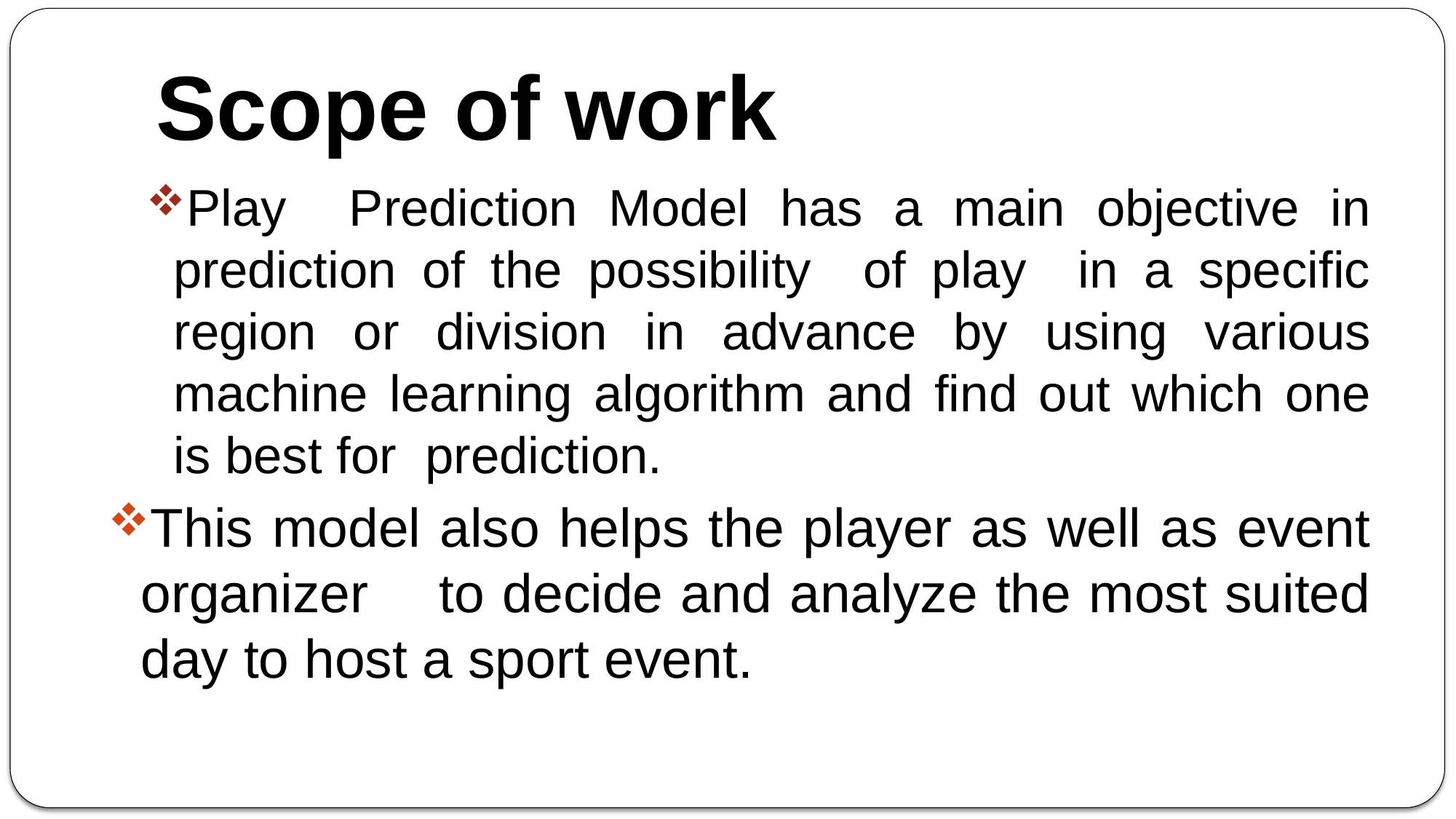

# Scope of work
Play  Prediction Model has a main objective in prediction of the possibility  of play  in a specific region or division in advance by using various machine learning algorithm and find out which one is best for  prediction.
This model also helps the player as well as event organizer    to decide and analyze the most suited day to host a sport event.